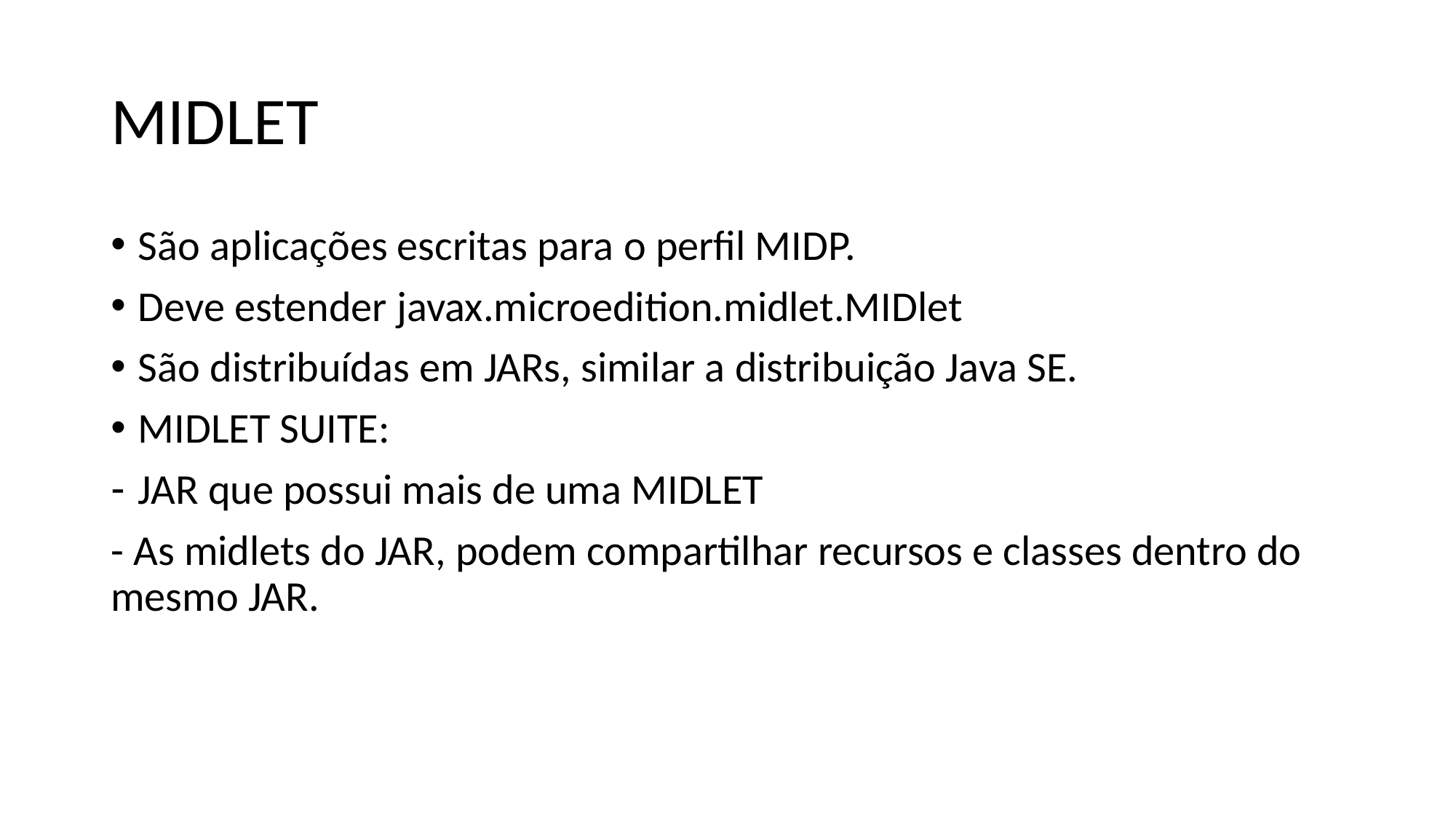

# MIDLET
São aplicações escritas para o perfil MIDP.
Deve estender javax.microedition.midlet.MIDlet
São distribuídas em JARs, similar a distribuição Java SE.
MIDLET SUITE:
JAR que possui mais de uma MIDLET
- As midlets do JAR, podem compartilhar recursos e classes dentro do mesmo JAR.